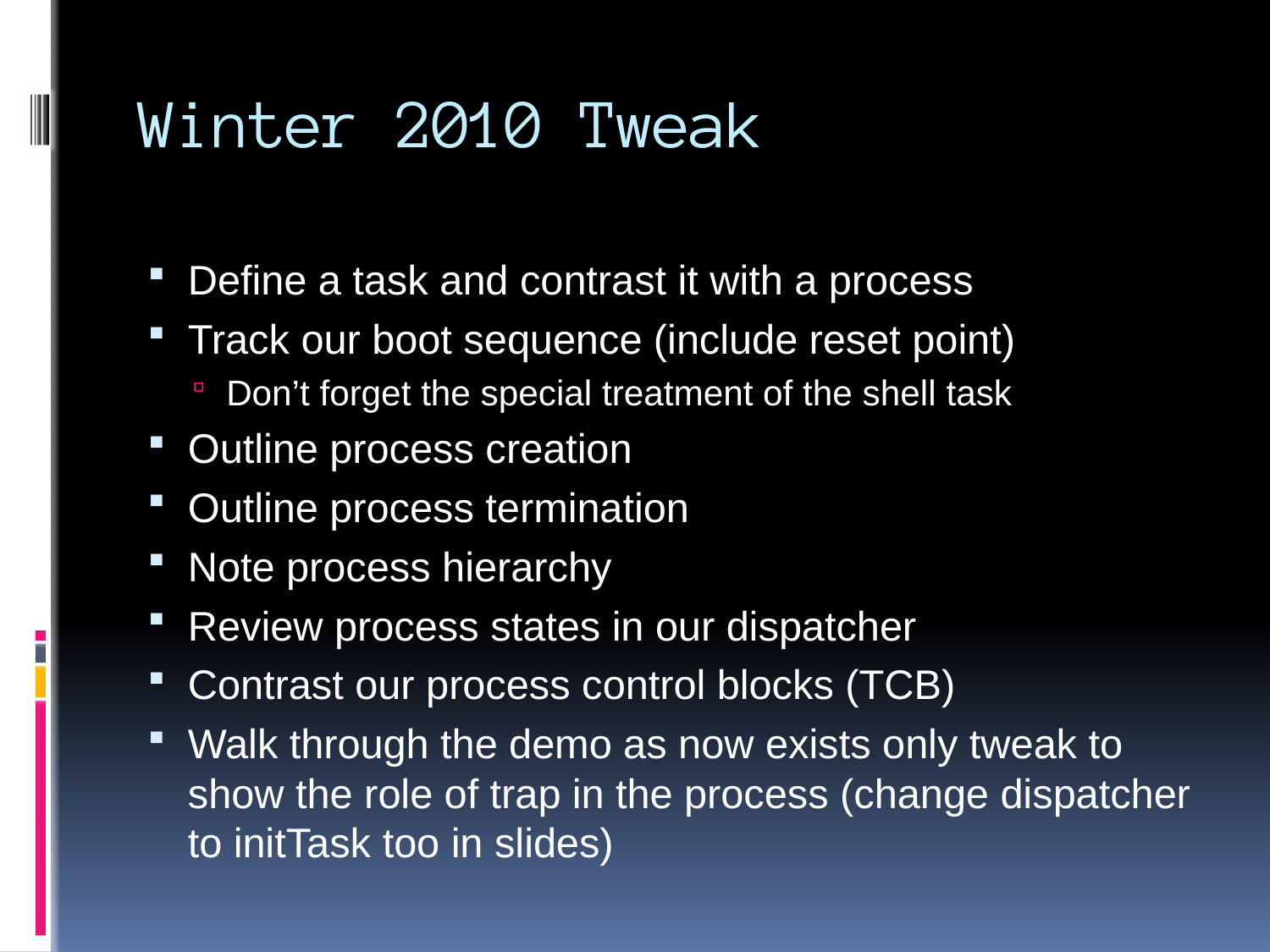

# Winter 2010 Tweak
Define a task and contrast it with a process
Track our boot sequence (include reset point)
Don’t forget the special treatment of the shell task
Outline process creation
Outline process termination
Note process hierarchy
Review process states in our dispatcher
Contrast our process control blocks (TCB)
Walk through the demo as now exists only tweak to show the role of trap in the process (change dispatcher to initTask too in slides)